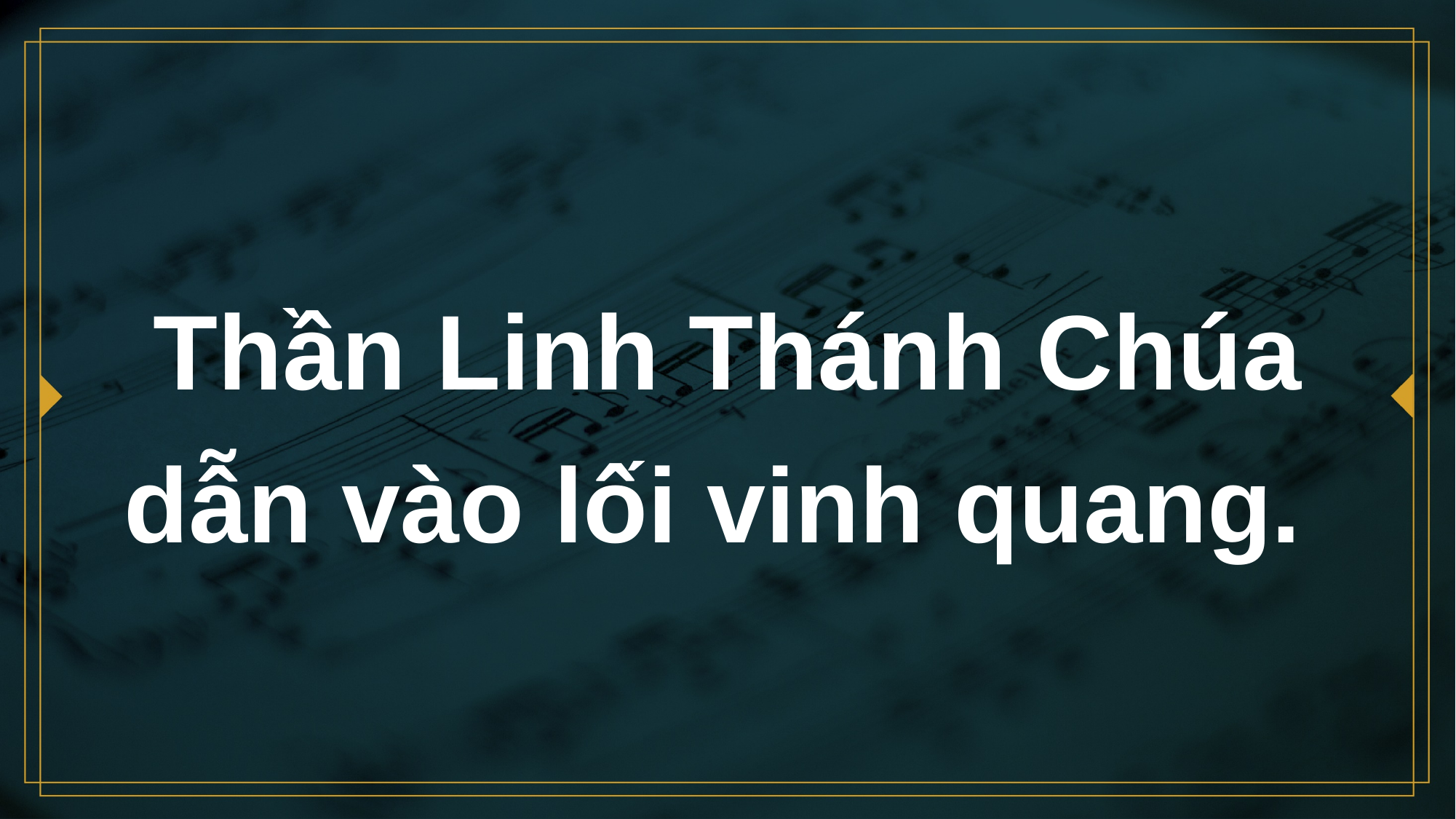

# Thần Linh Thánh Chúa dẫn vào lối vinh quang.